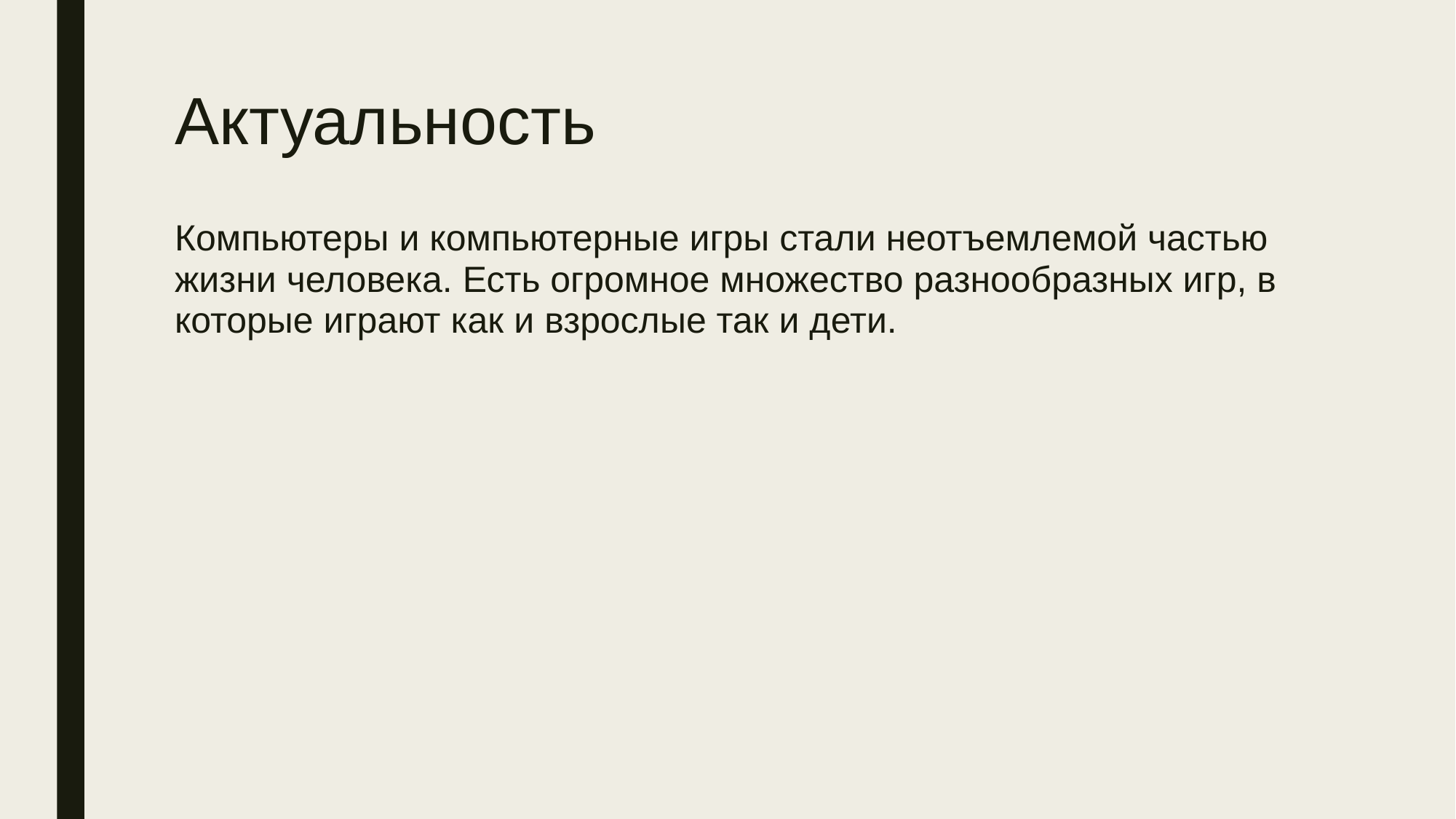

# Актуальность
Компьютеры и компьютерные игры стали неотъемлемой частью жизни человека. Есть огромное множество разнообразных игр, в которые играют как и взрослые так и дети.